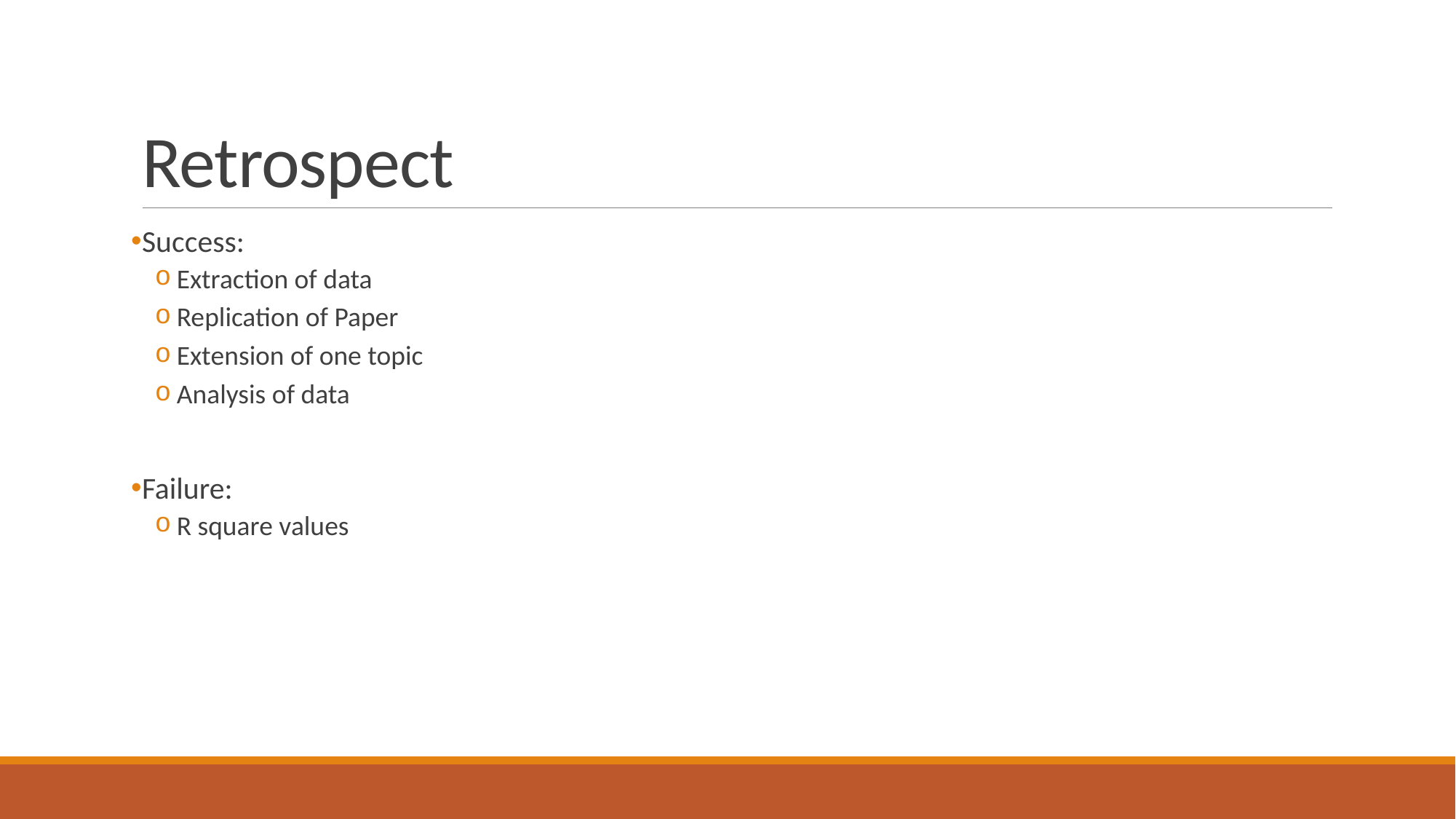

# Retrospect
Success:
Extraction of data
Replication of Paper
Extension of one topic
Analysis of data

Failure:
R square values